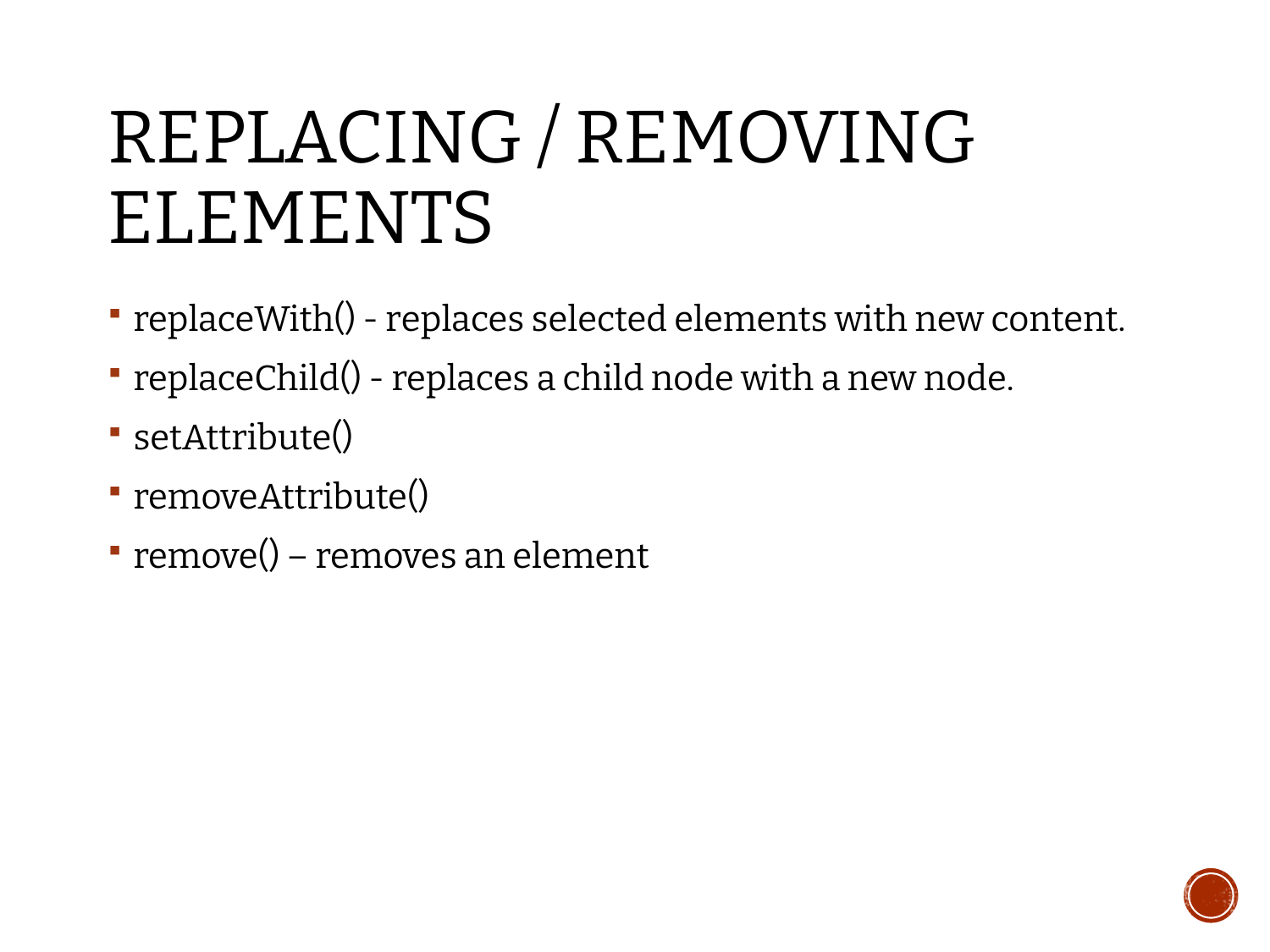

# Replacing / Removing Elements
replaceWith() - replaces selected elements with new content.
replaceChild() - replaces a child node with a new node.
setAttribute()
removeAttribute()
remove() – removes an element